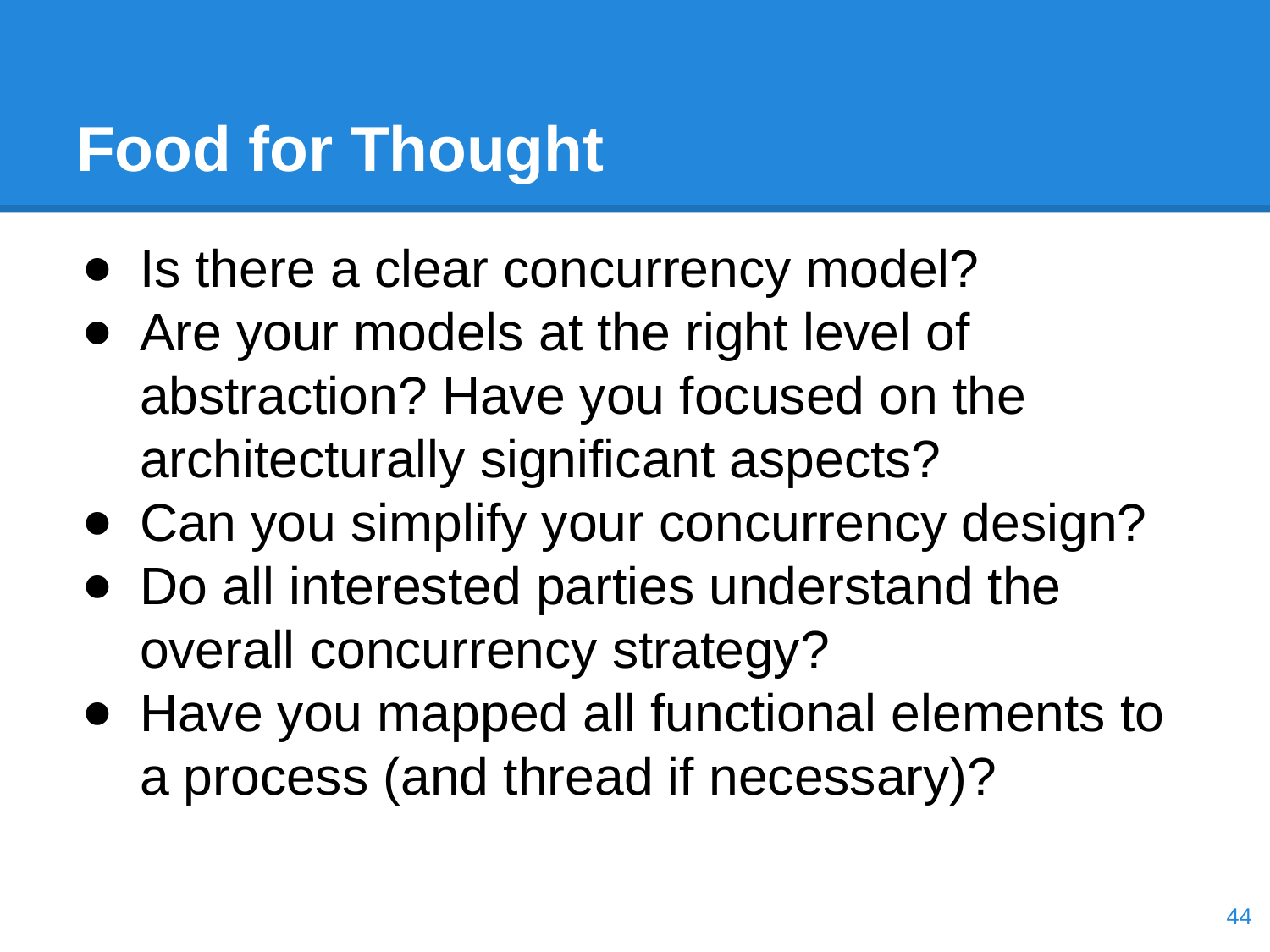

# Food for Thought
Is there a clear concurrency model?
Are your models at the right level of abstraction? Have you focused on the architecturally significant aspects?
Can you simplify your concurrency design?
Do all interested parties understand the overall concurrency strategy?
Have you mapped all functional elements to a process (and thread if necessary)?

44